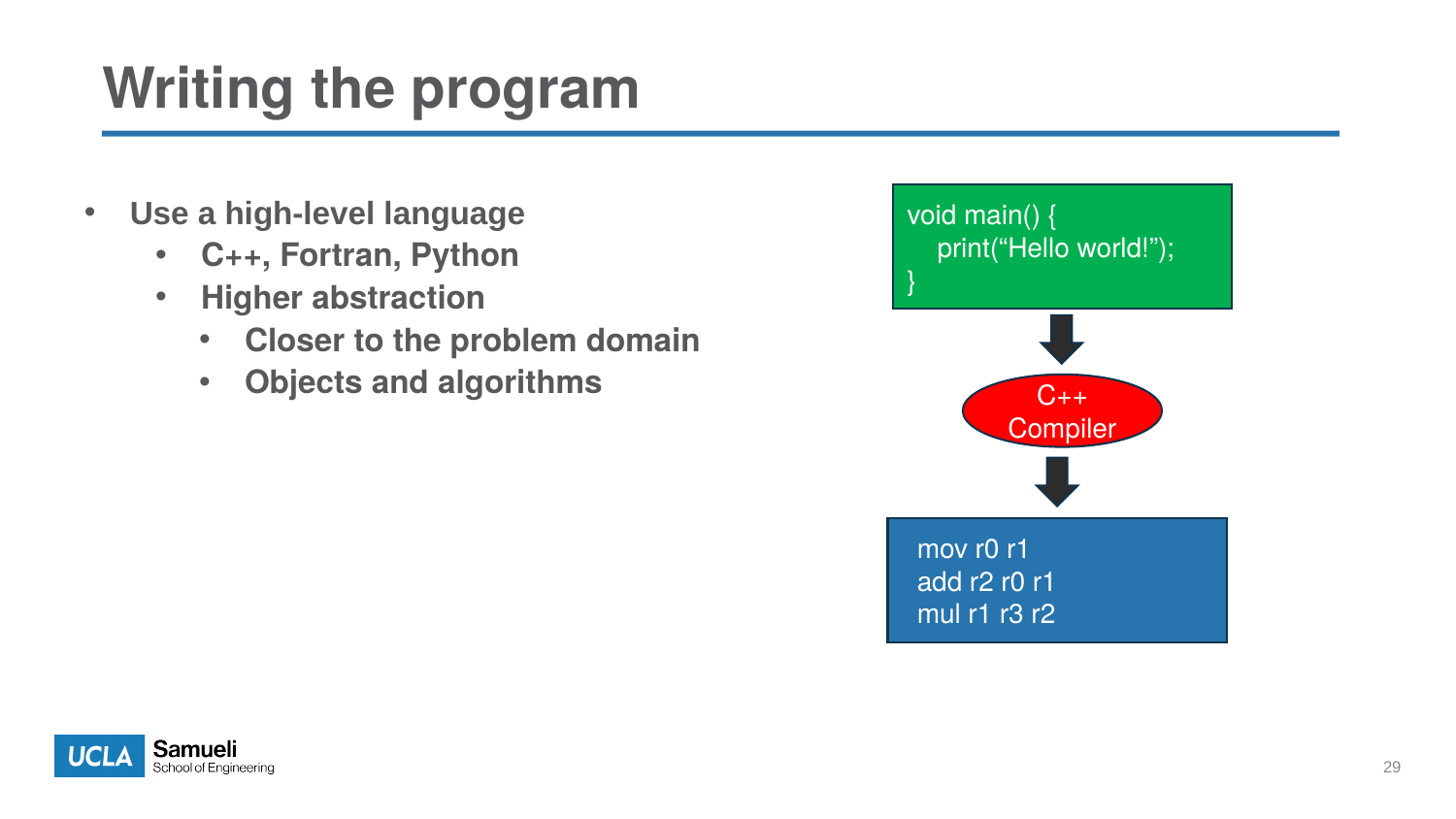

# Writing the program
void main() {
    print(“Hello world!”);
}
Use a high-level language
C++, Fortran, Python
Higher abstraction
Closer to the problem domain
Objects and algorithms

C++ Compiler

  mov r0 r1
  add r2 r0 r1
  mul r1 r3 r2
29